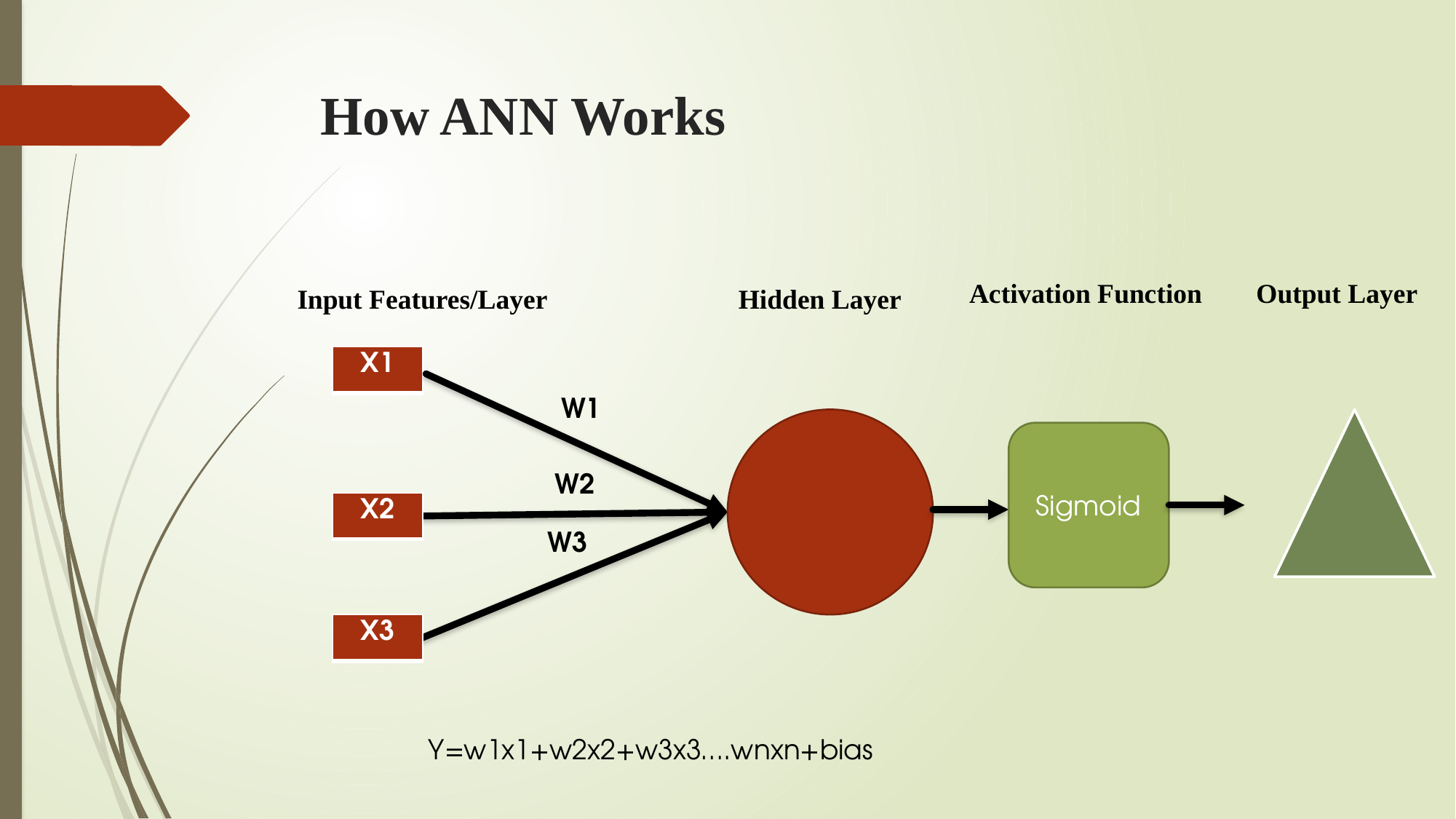

# How ANN Works
Activation Function
Output Layer
Input Features/Layer
Hidden Layer
| X1 |
| --- |
W1

Sigmoid
W2
| X2 |
| --- |
W3
| X3 |
| --- |
Y=w1x1+w2x2+w3x3….wnxn+bias